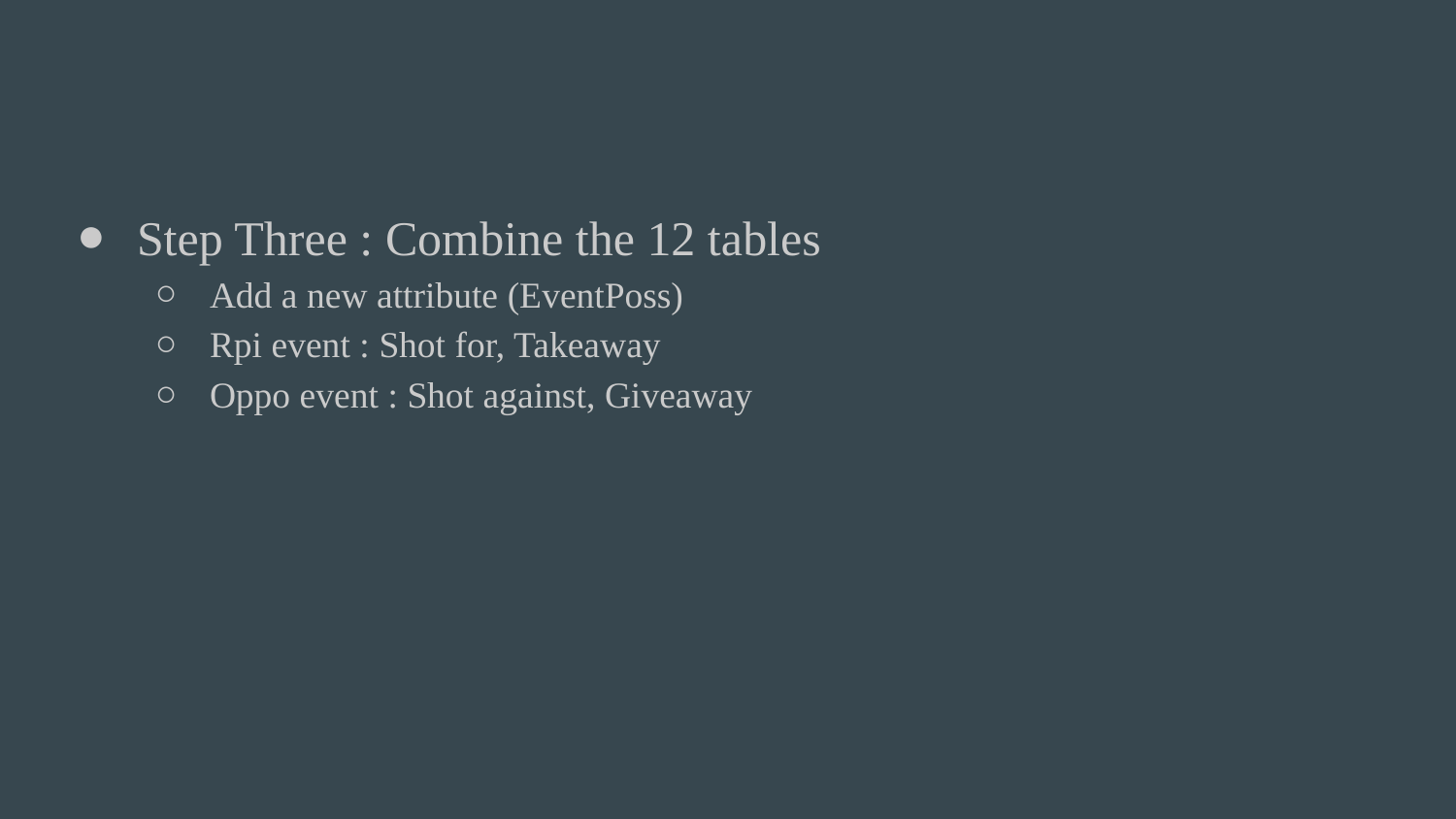

#
Step Three : Combine the 12 tables
Add a new attribute (EventPoss)
Rpi event : Shot for, Takeaway
Oppo event : Shot against, Giveaway